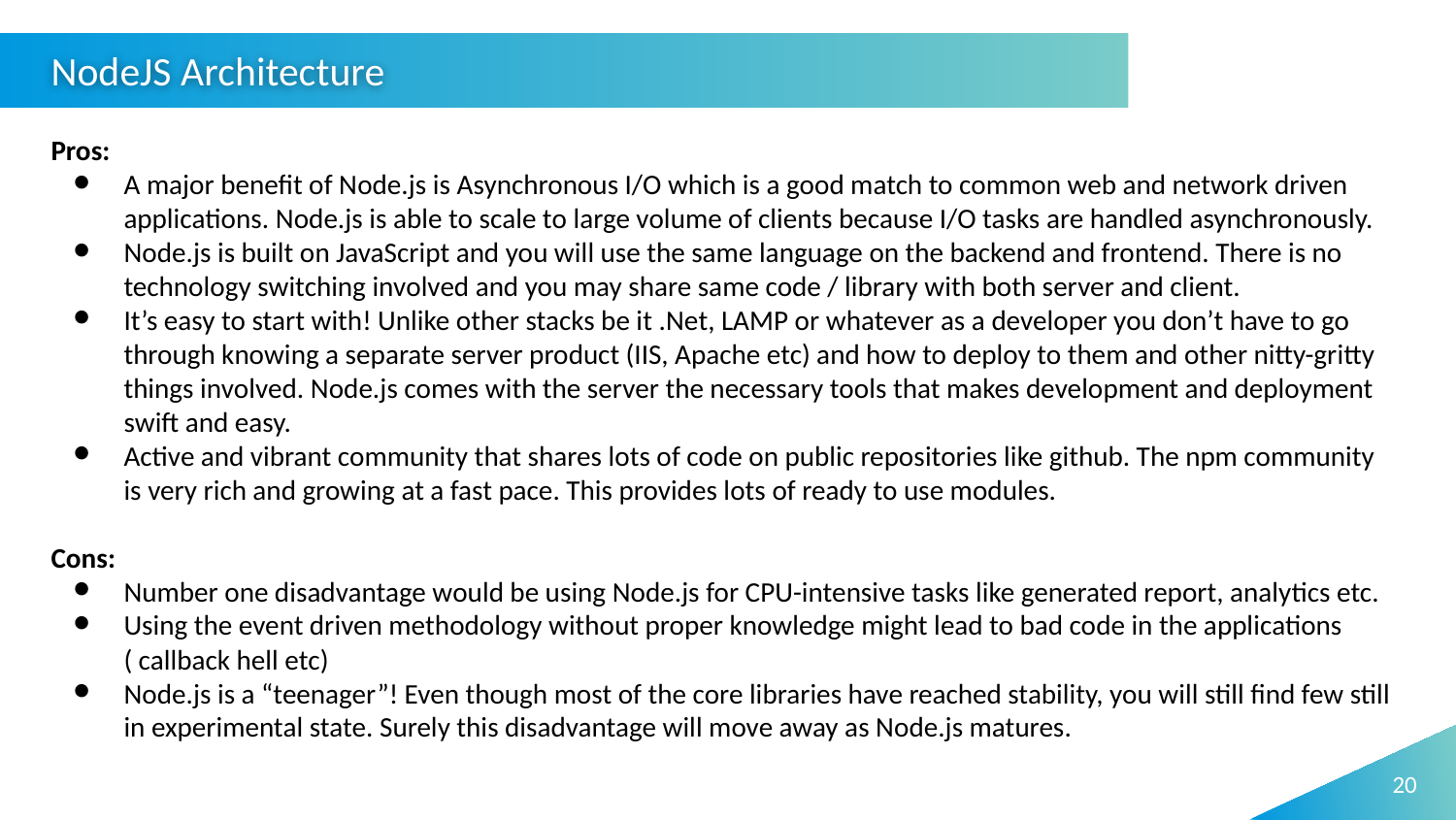

NodeJS Architecture
Pros:
A major benefit of Node.js is Asynchronous I/O which is a good match to common web and network driven applications. Node.js is able to scale to large volume of clients because I/O tasks are handled asynchronously.
Node.js is built on JavaScript and you will use the same language on the backend and frontend. There is no technology switching involved and you may share same code / library with both server and client.
It’s easy to start with! Unlike other stacks be it .Net, LAMP or whatever as a developer you don’t have to go through knowing a separate server product (IIS, Apache etc) and how to deploy to them and other nitty-gritty things involved. Node.js comes with the server the necessary tools that makes development and deployment swift and easy.
Active and vibrant community that shares lots of code on public repositories like github. The npm community is very rich and growing at a fast pace. This provides lots of ready to use modules.

Cons:
Number one disadvantage would be using Node.js for CPU-intensive tasks like generated report, analytics etc.
Using the event driven methodology without proper knowledge might lead to bad code in the applications ( callback hell etc)
Node.js is a “teenager”! Even though most of the core libraries have reached stability, you will still find few still in experimental state. Surely this disadvantage will move away as Node.js matures.

20